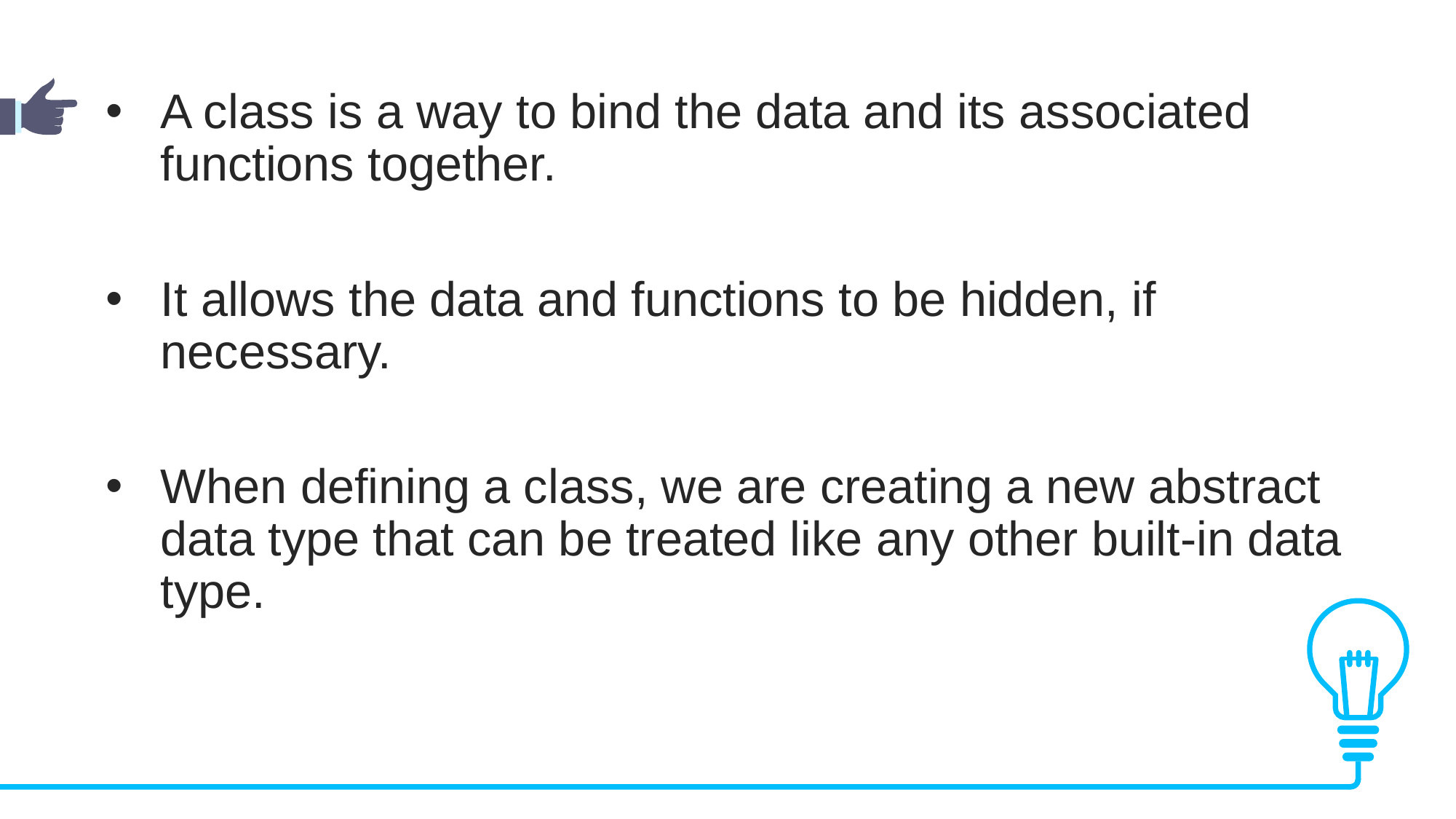

A class is a way to bind the data and its associated functions together.

It allows the data and functions to be hidden, if necessary.

When defining a class, we are creating a new abstract data type that can be treated like any other built-in data type.